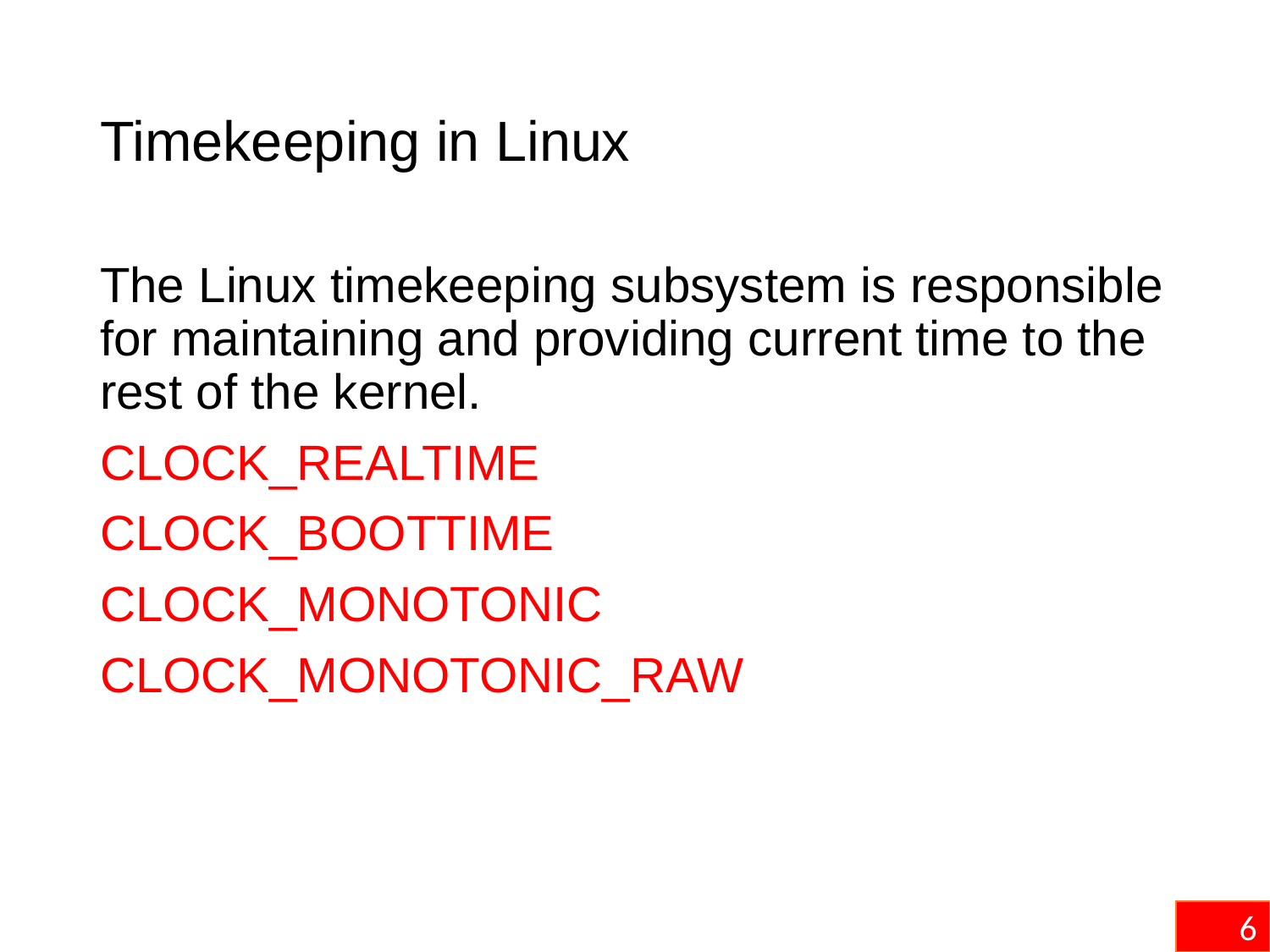

# Timekeeping in Linux
The Linux timekeeping subsystem is responsible for maintaining and providing current time to the rest of the kernel.
CLOCK_REALTIME
CLOCK_BOOTTIME
CLOCK_MONOTONIC
CLOCK_MONOTONIC_RAW
6